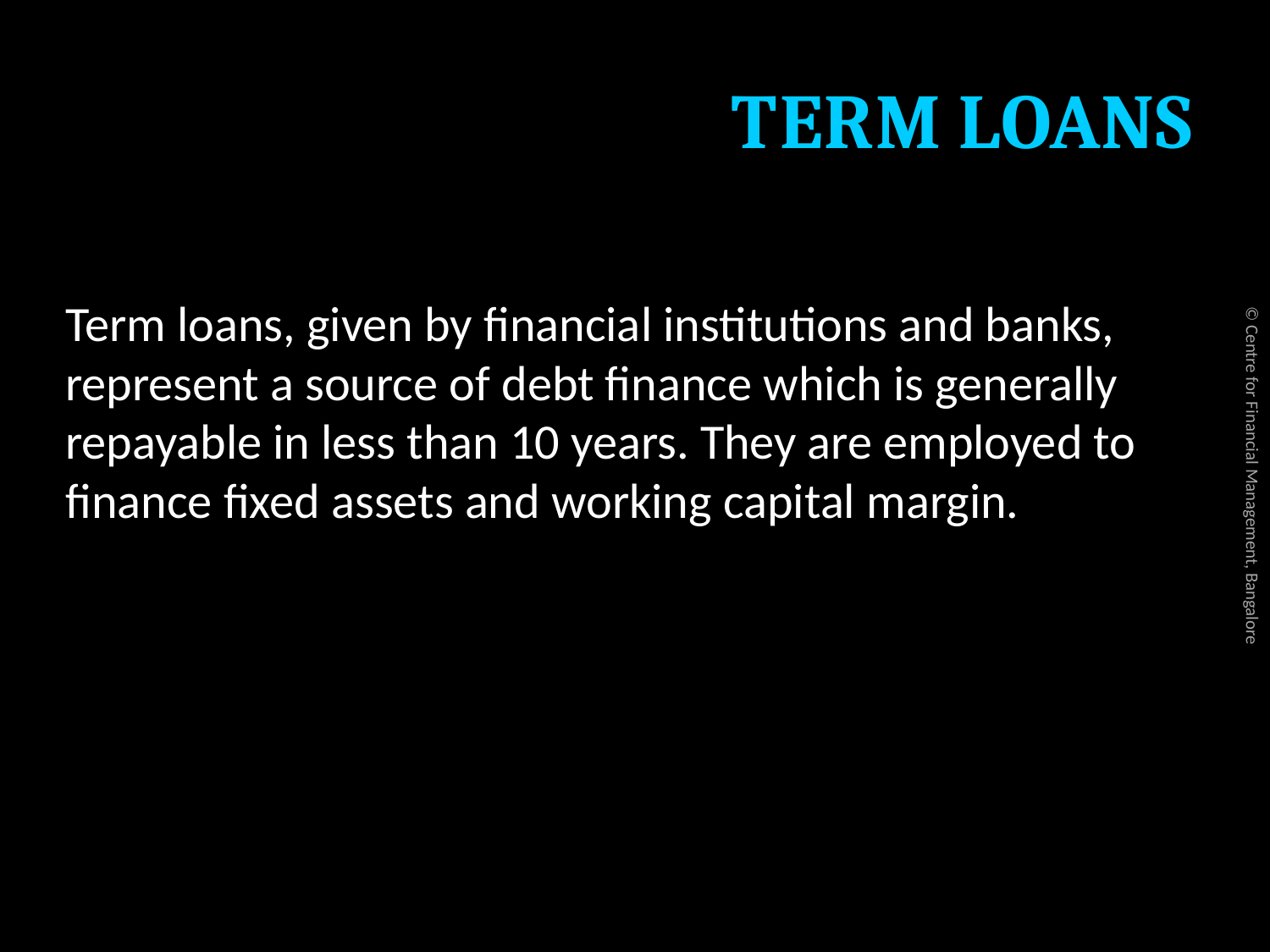

# TERM LOANS
Term loans, given by financial institutions and banks, represent a source of debt finance which is generally repayable in less than 10 years. They are employed to finance fixed assets and working capital margin.